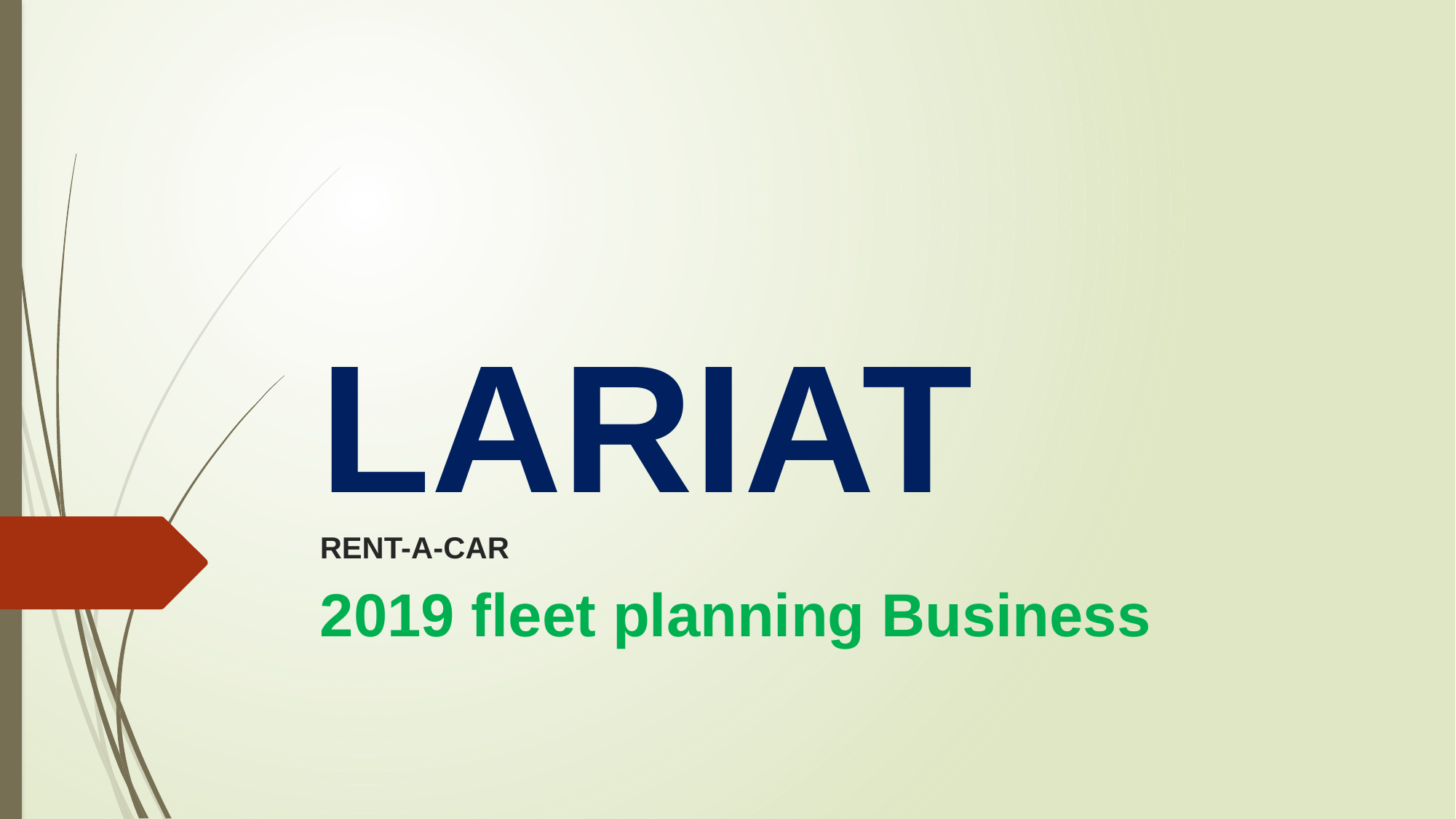

# LARIAT RENT-A-CAR
2019 fleet planning Business